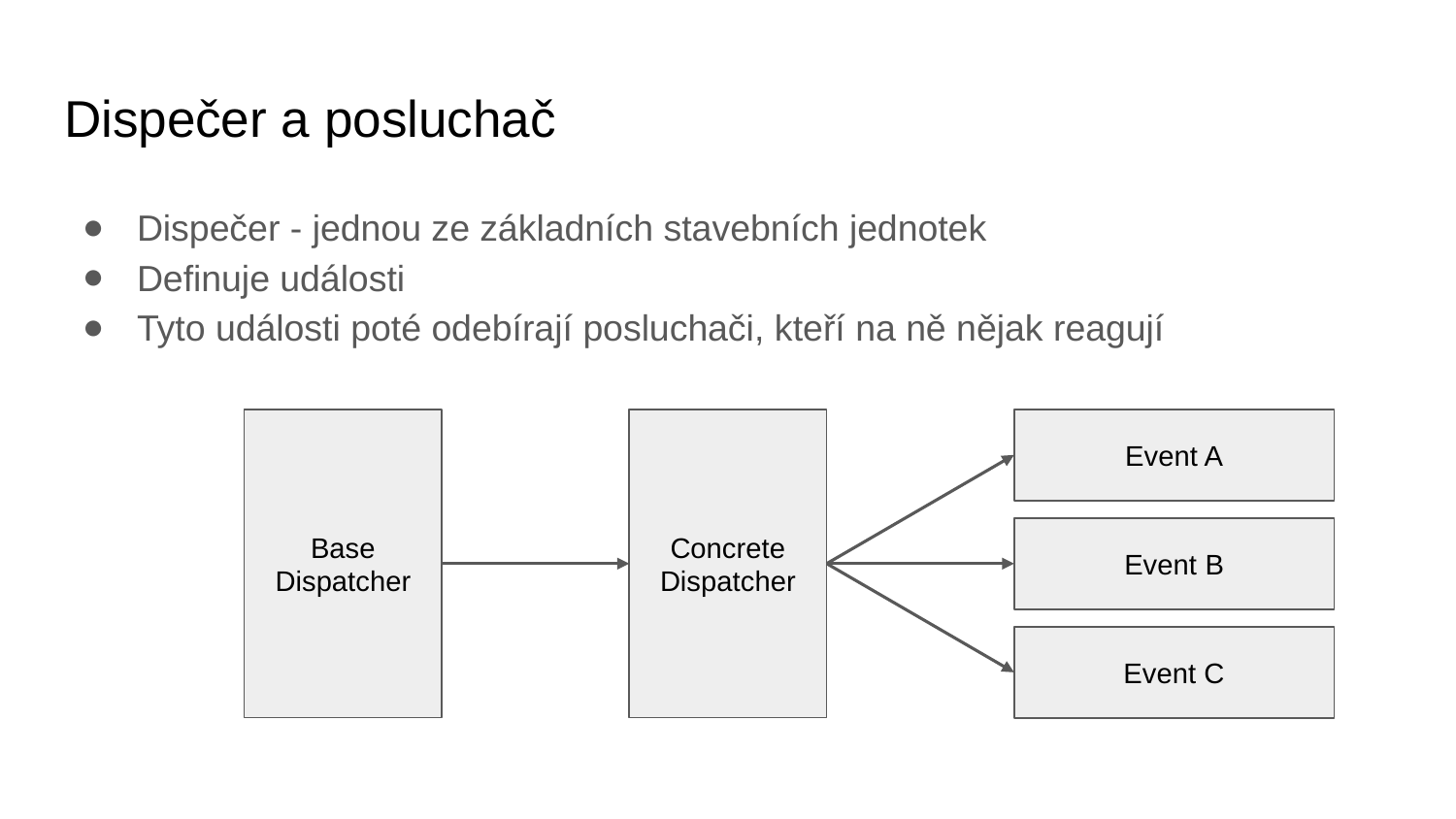

# Dispečer a posluchač
Dispečer - jednou ze základních stavebních jednotek
Definuje události
Tyto události poté odebírají posluchači, kteří na ně nějak reagují
Base Dispatcher
Concrete Dispatcher
Event A
Event B
Event C